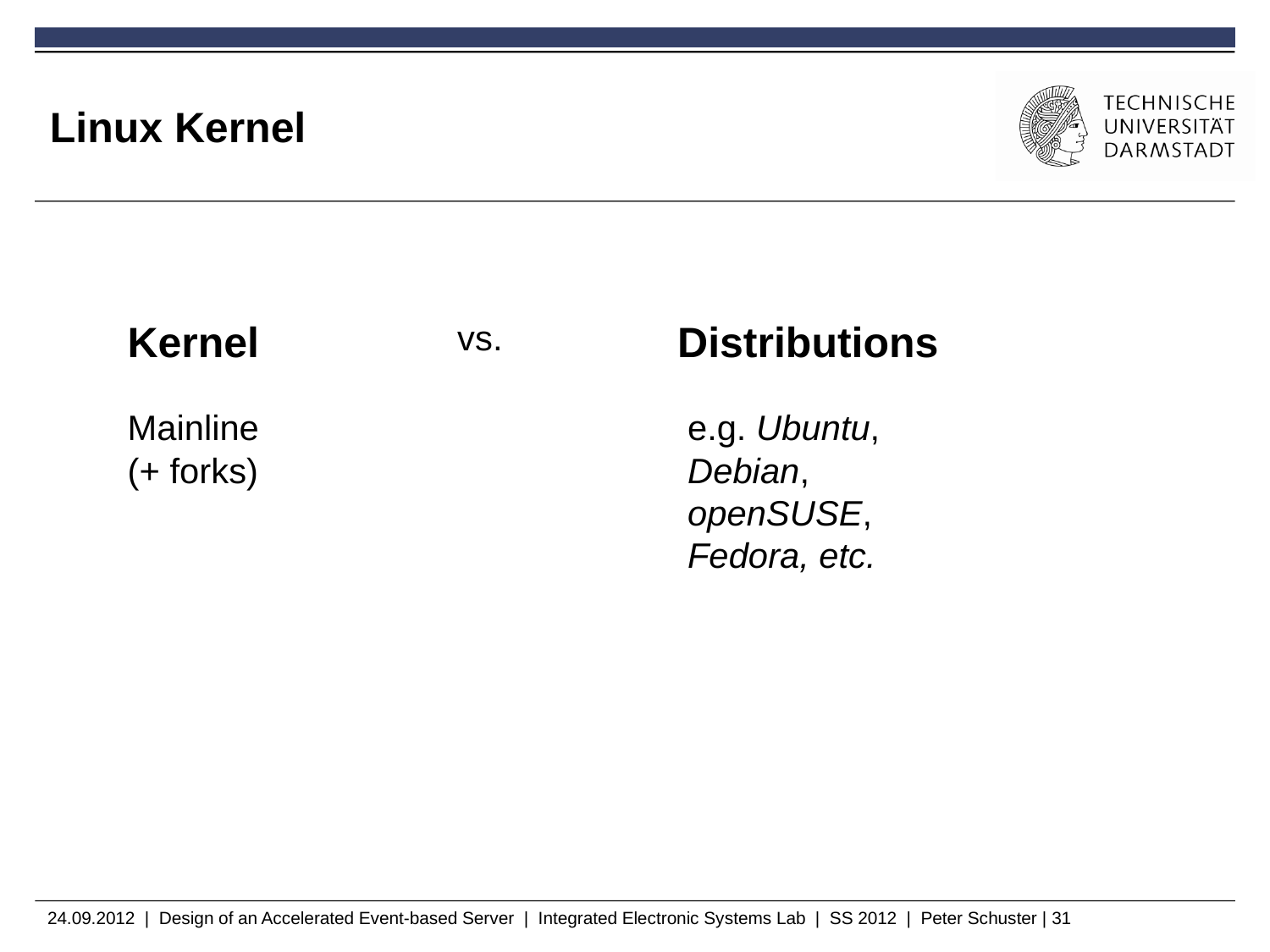

# Linux Kernel
Kernel
vs.
Distributions
Mainline
(+ forks)
e.g. Ubuntu, Debian, openSUSE, Fedora, etc.